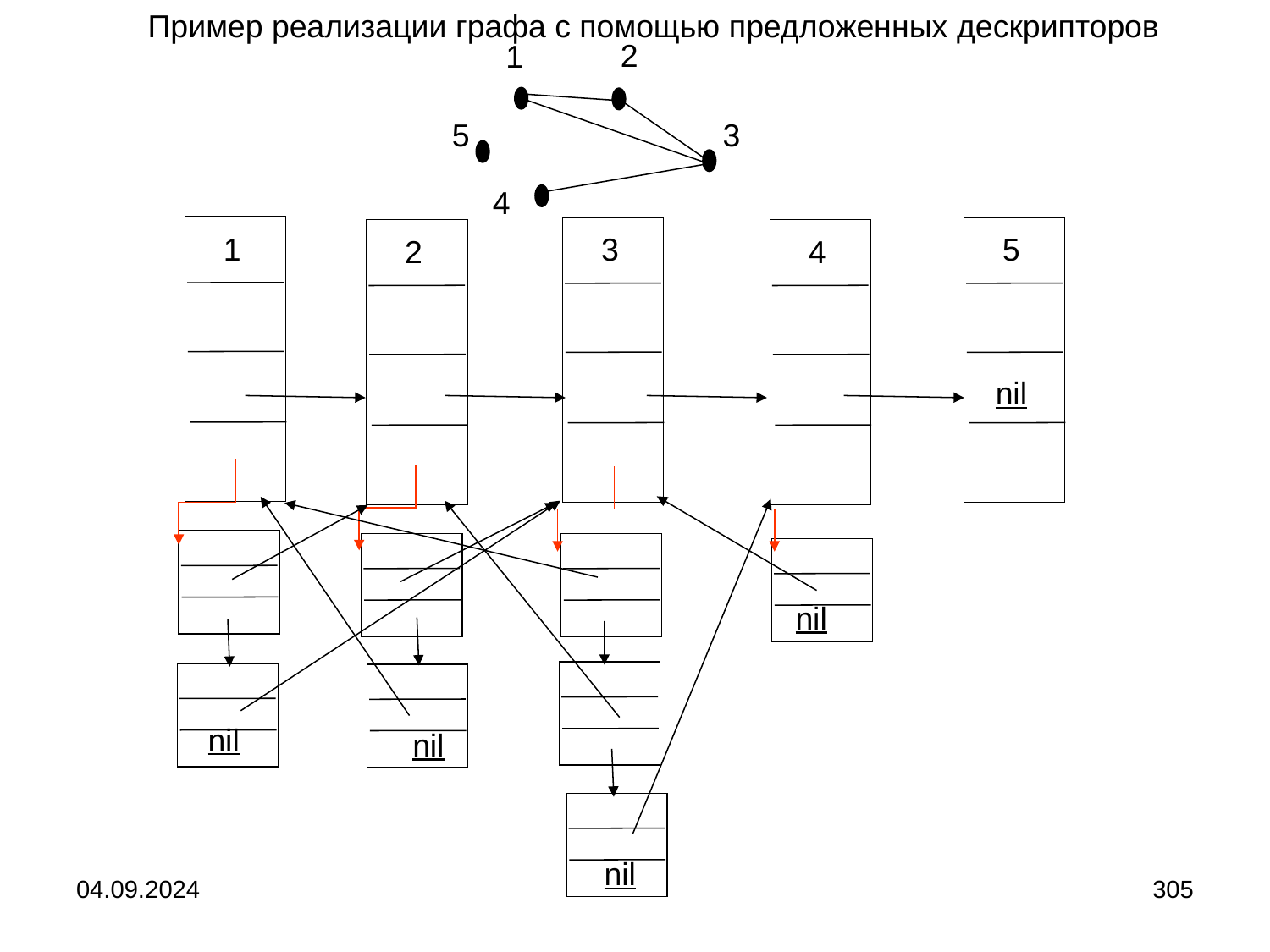

Пример реализации графа с помощью предложенных дескрипторов
2
1

3
5

4

1
3
5
2
4

nil

nil

nil
nil

nil

04.09.2024
305